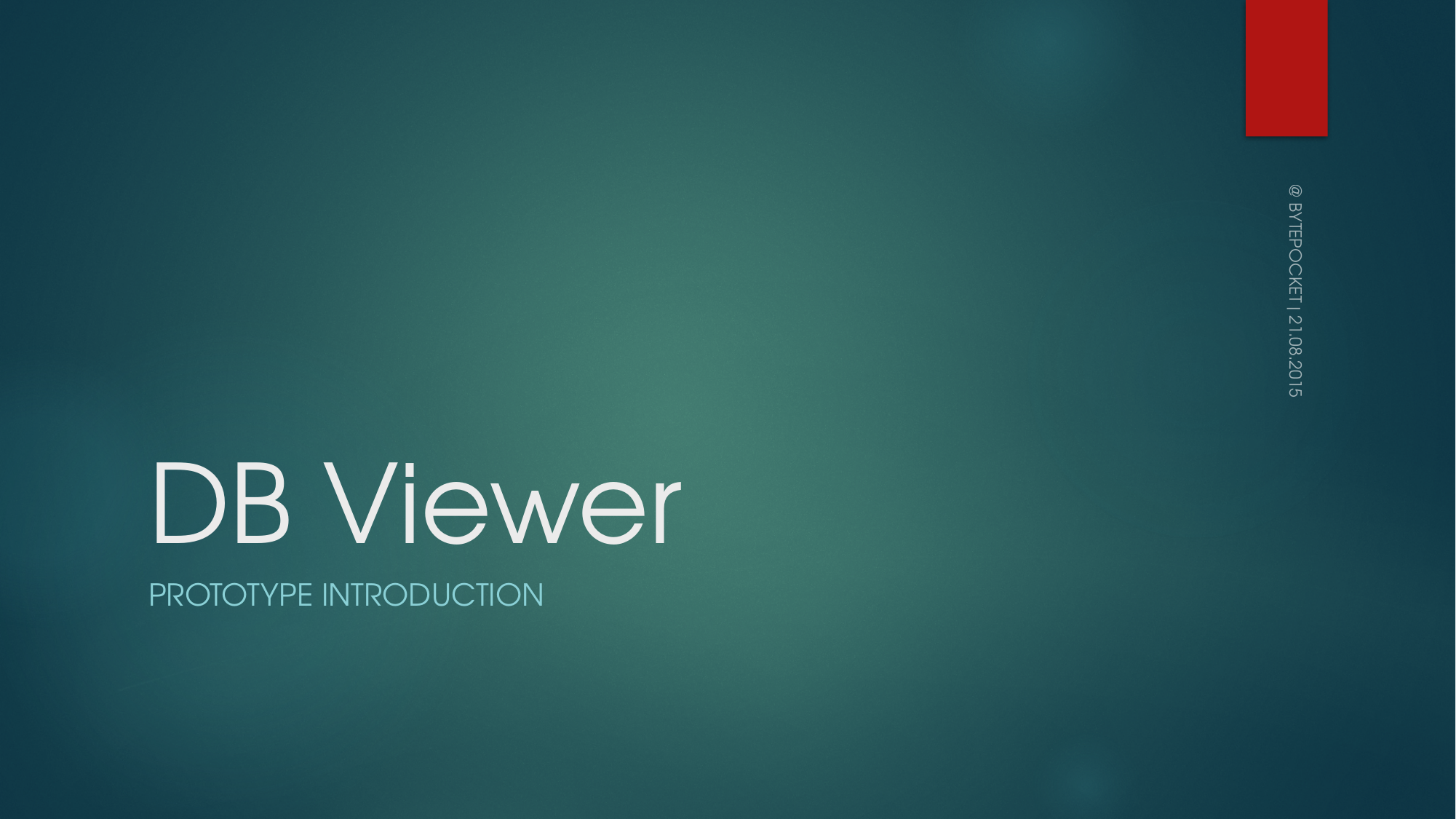

# DB Viewer
@ BYTEPOCKET | 21.08.2015
Prototype introduction